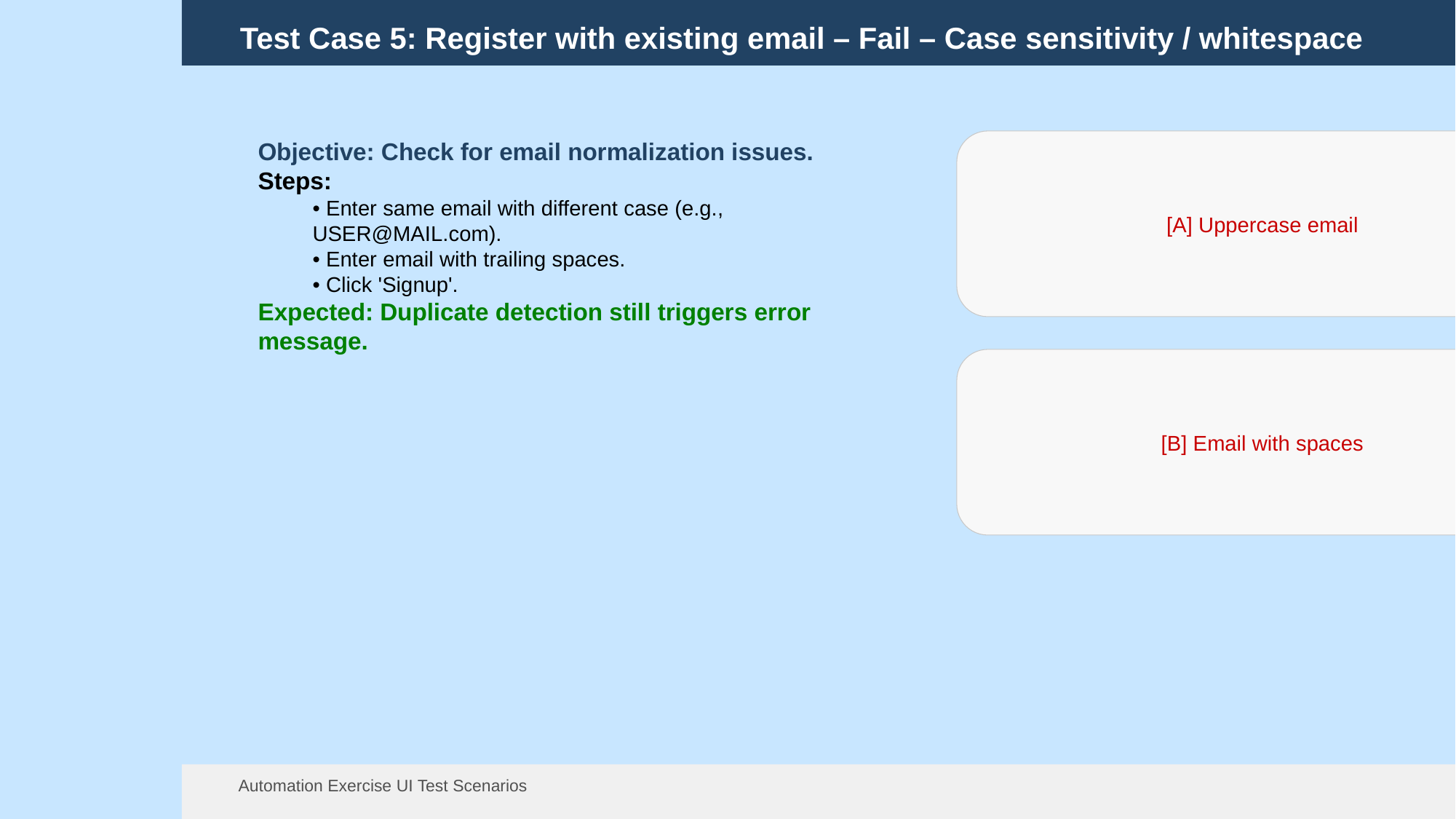

Test Case 5: Register with existing email – Fail – Case sensitivity / whitespace
Objective: Check for email normalization issues.
Steps:
• Enter same email with different case (e.g., USER@MAIL.com).
• Enter email with trailing spaces.
• Click 'Signup'.
Expected: Duplicate detection still triggers error message.
[A] Uppercase email
[B] Email with spaces

Automation Exercise UI Test Scenarios
13 Aug 2025